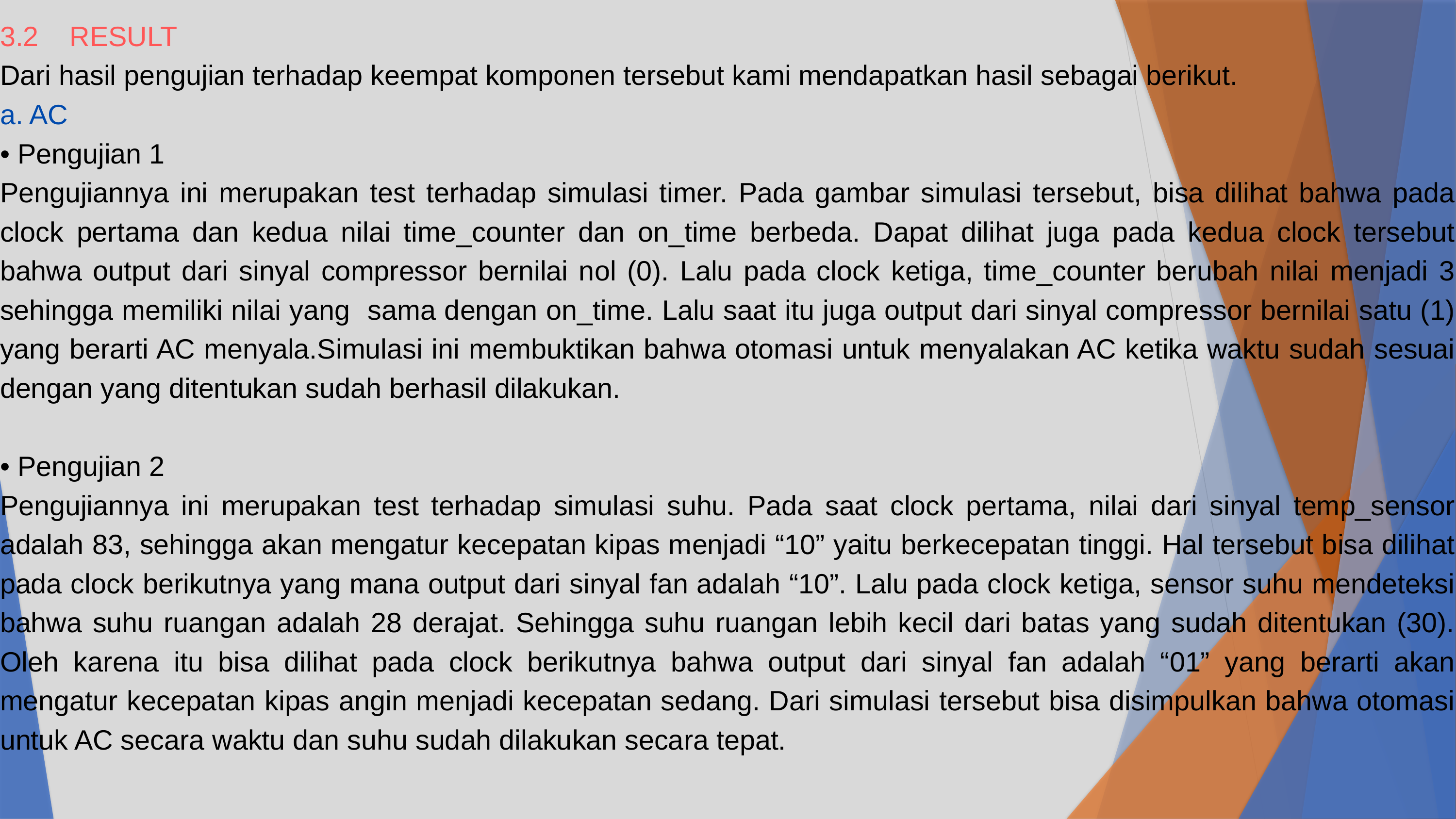

3.2    RESULT
Dari hasil pengujian terhadap keempat komponen tersebut kami mendapatkan hasil sebagai berikut.
a. AC
• Pengujian 1
Pengujiannya ini merupakan test terhadap simulasi timer. Pada gambar simulasi tersebut, bisa dilihat bahwa pada clock pertama dan kedua nilai time_counter dan on_time berbeda. Dapat dilihat juga pada kedua clock tersebut bahwa output dari sinyal compressor bernilai nol (0). Lalu pada clock ketiga, time_counter berubah nilai menjadi 3 sehingga memiliki nilai yang  sama dengan on_time. Lalu saat itu juga output dari sinyal compressor bernilai satu (1) yang berarti AC menyala.Simulasi ini membuktikan bahwa otomasi untuk menyalakan AC ketika waktu sudah sesuai dengan yang ditentukan sudah berhasil dilakukan.

• Pengujian 2
Pengujiannya ini merupakan test terhadap simulasi suhu. Pada saat clock pertama, nilai dari sinyal temp_sensor adalah 83, sehingga akan mengatur kecepatan kipas menjadi “10” yaitu berkecepatan tinggi. Hal tersebut bisa dilihat pada clock berikutnya yang mana output dari sinyal fan adalah “10”. Lalu pada clock ketiga, sensor suhu mendeteksi bahwa suhu ruangan adalah 28 derajat. Sehingga suhu ruangan lebih kecil dari batas yang sudah ditentukan (30). Oleh karena itu bisa dilihat pada clock berikutnya bahwa output dari sinyal fan adalah “01” yang berarti akan mengatur kecepatan kipas angin menjadi kecepatan sedang. Dari simulasi tersebut bisa disimpulkan bahwa otomasi untuk AC secara waktu dan suhu sudah dilakukan secara tepat.